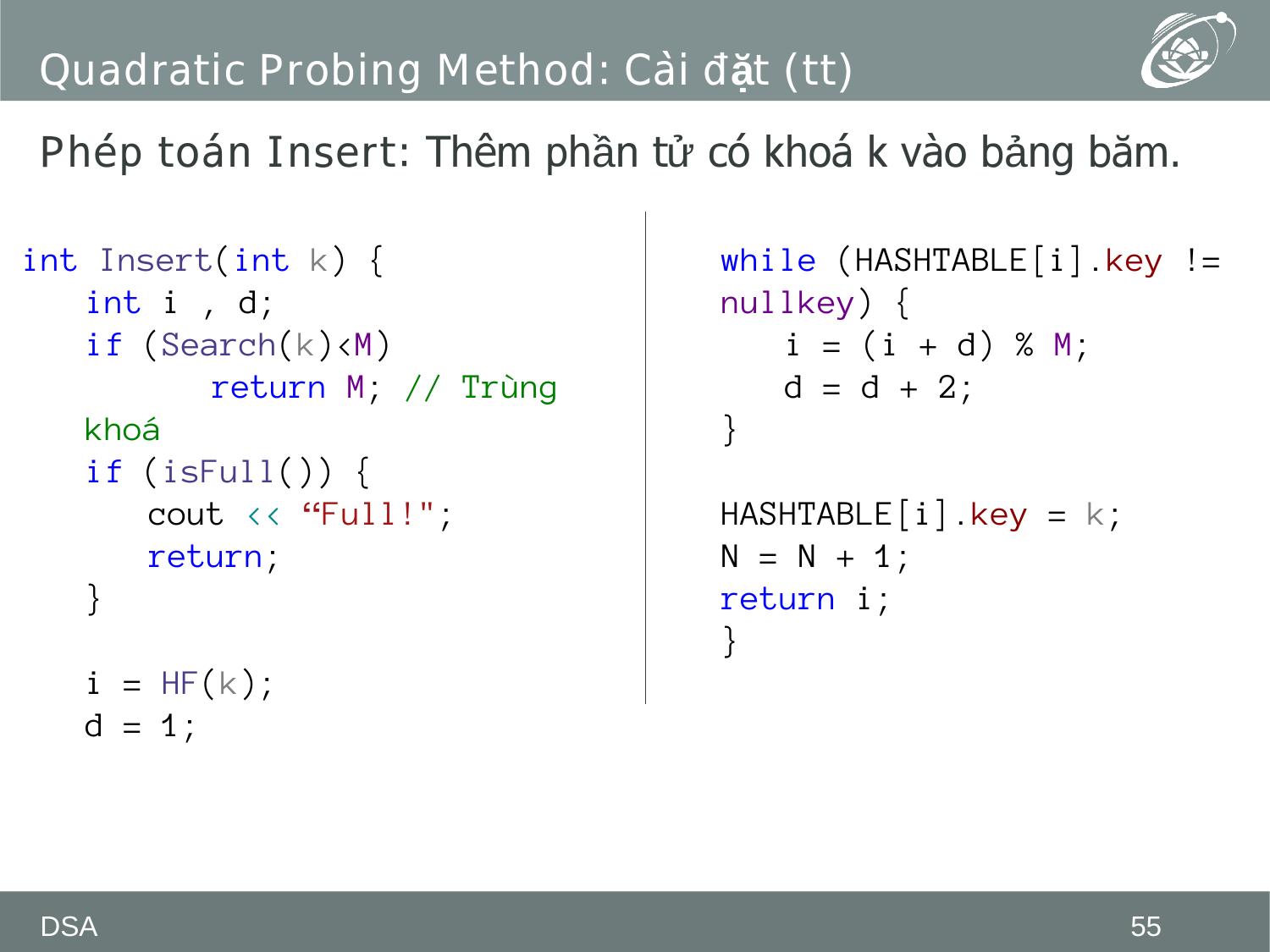

# Quadratic Probing Method: Cài đặt (tt)
Phép toán Insert: Thêm phần tử có khoá k vào bảng băm.

int Insert(int k) {
int i , d;
if (Search(k)<M)
	return M; // Trùng khoá
if (isFull()) {
cout << “Full!";
return;
}

i = HF(k);
d = 1;
while (HASHTABLE[i].key != nullkey) {
i = (i + d) % M;
d = d + 2;
}

HASHTABLE[i].key = k;
N = N + 1;
return i;
}
DSA
55